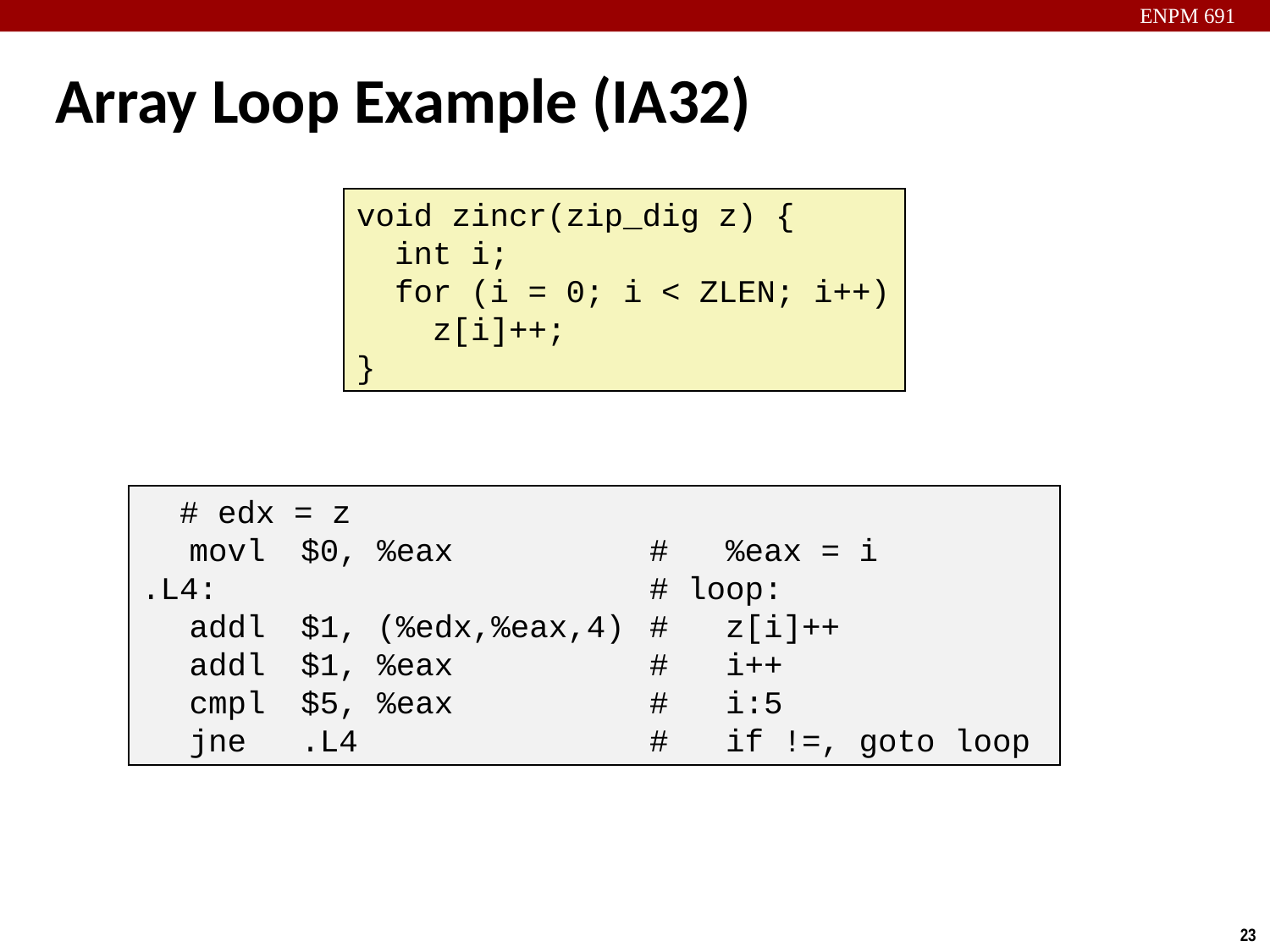

# Array Loop Example (IA32)
void zincr(zip_dig z) {
  int i;
  for (i = 0; i < ZLEN; i++)
    z[i]++;
}
  # edx = z
	movl	$0, %eax	#   %eax = i
.L4:		# loop:
	addl	$1, (%edx,%eax,4)	#   z[i]++
	addl	$1, %eax	#   i++
	cmpl	$5, %eax	#   i:5
	jne	.L4	#   if !=, goto loop